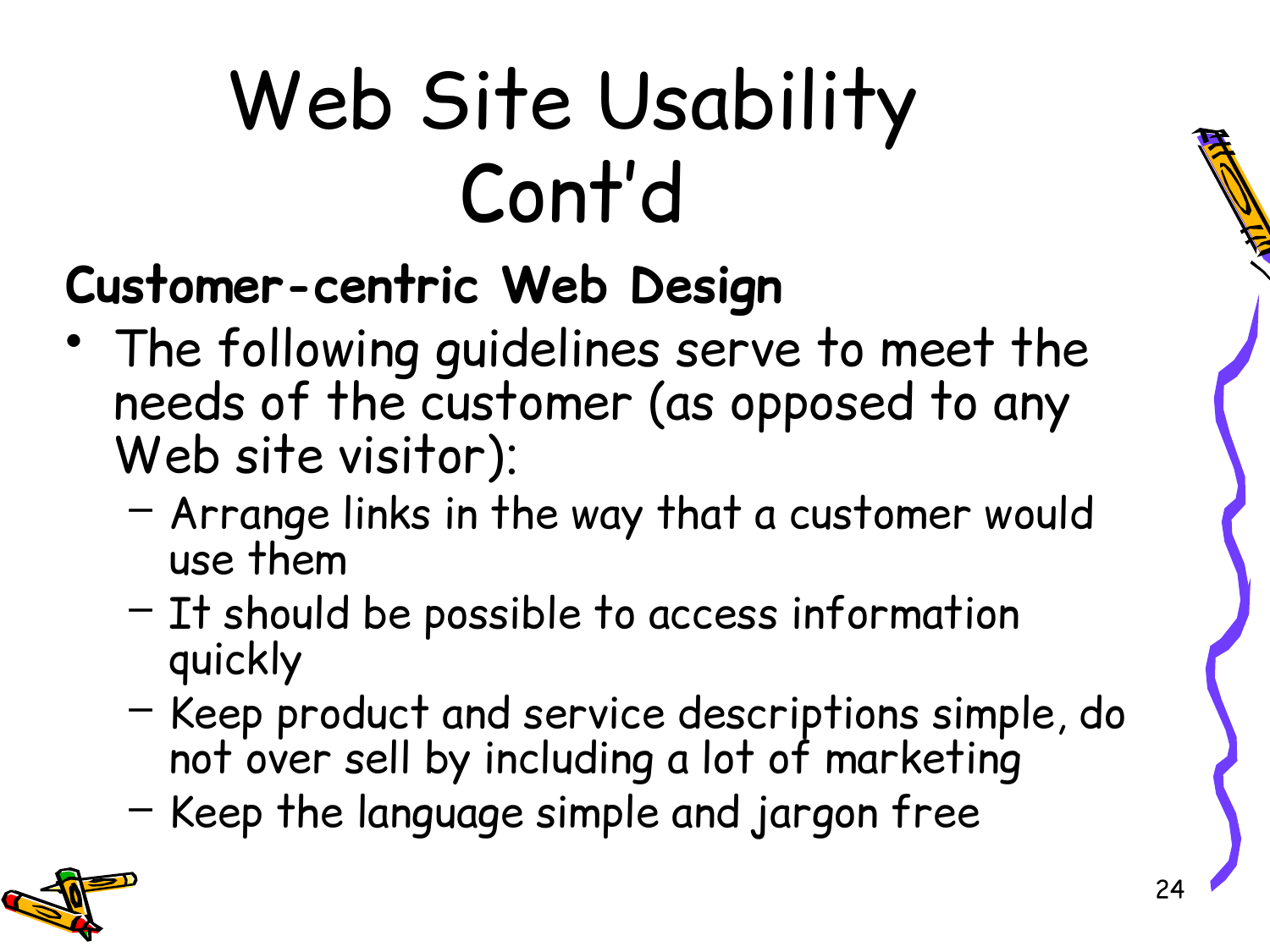

# Web Site Usability Cont’d
Customer-centric Web Design
The following guidelines serve to meet the needs of the customer (as opposed to any Web site visitor):
Arrange links in the way that a customer would use them
It should be possible to access information quickly
Keep product and service descriptions simple, do not over sell by including a lot of marketing
Keep the language simple and jargon free

24